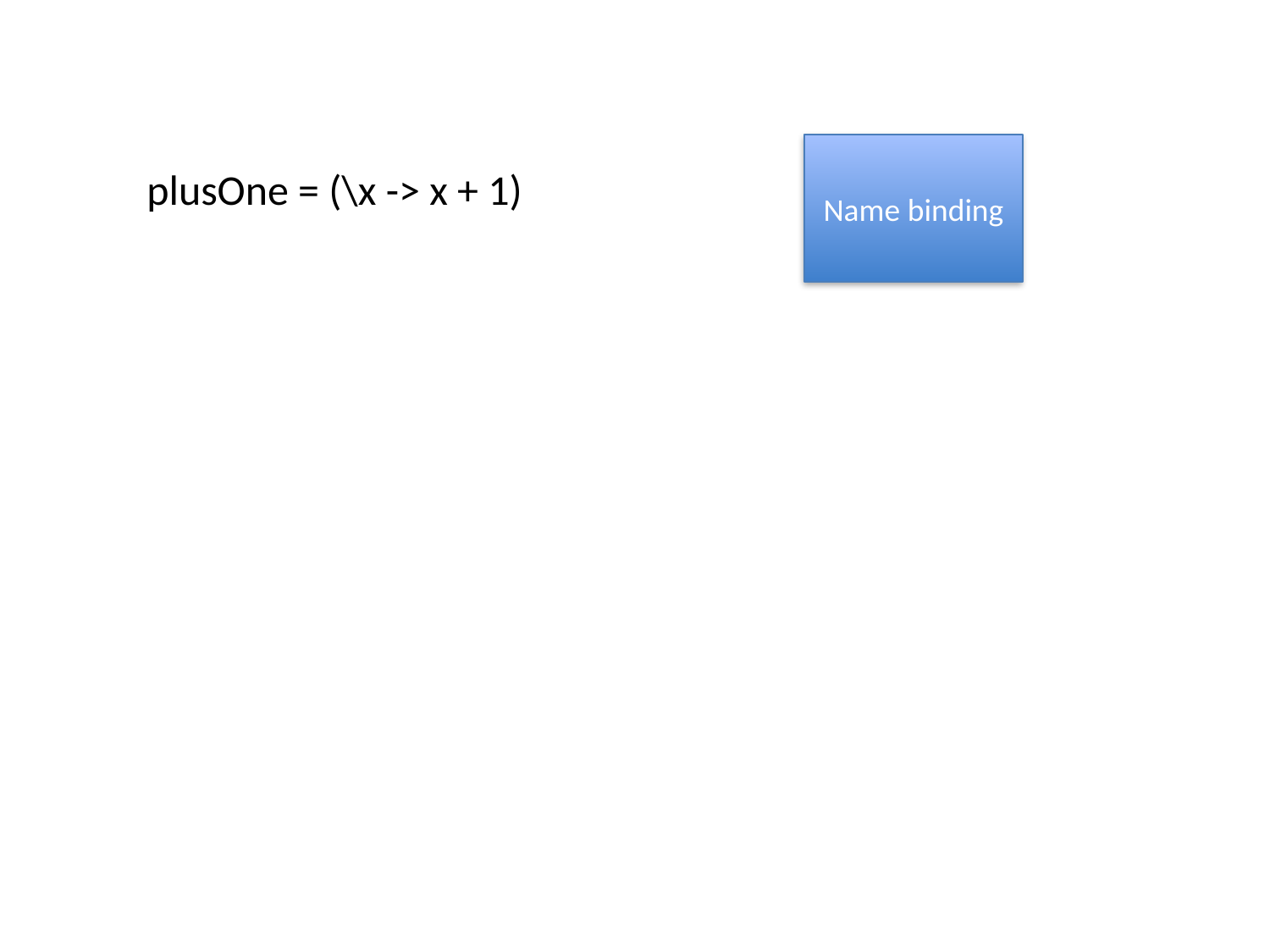

Name binding
plusOne = (\x -> x + 1)